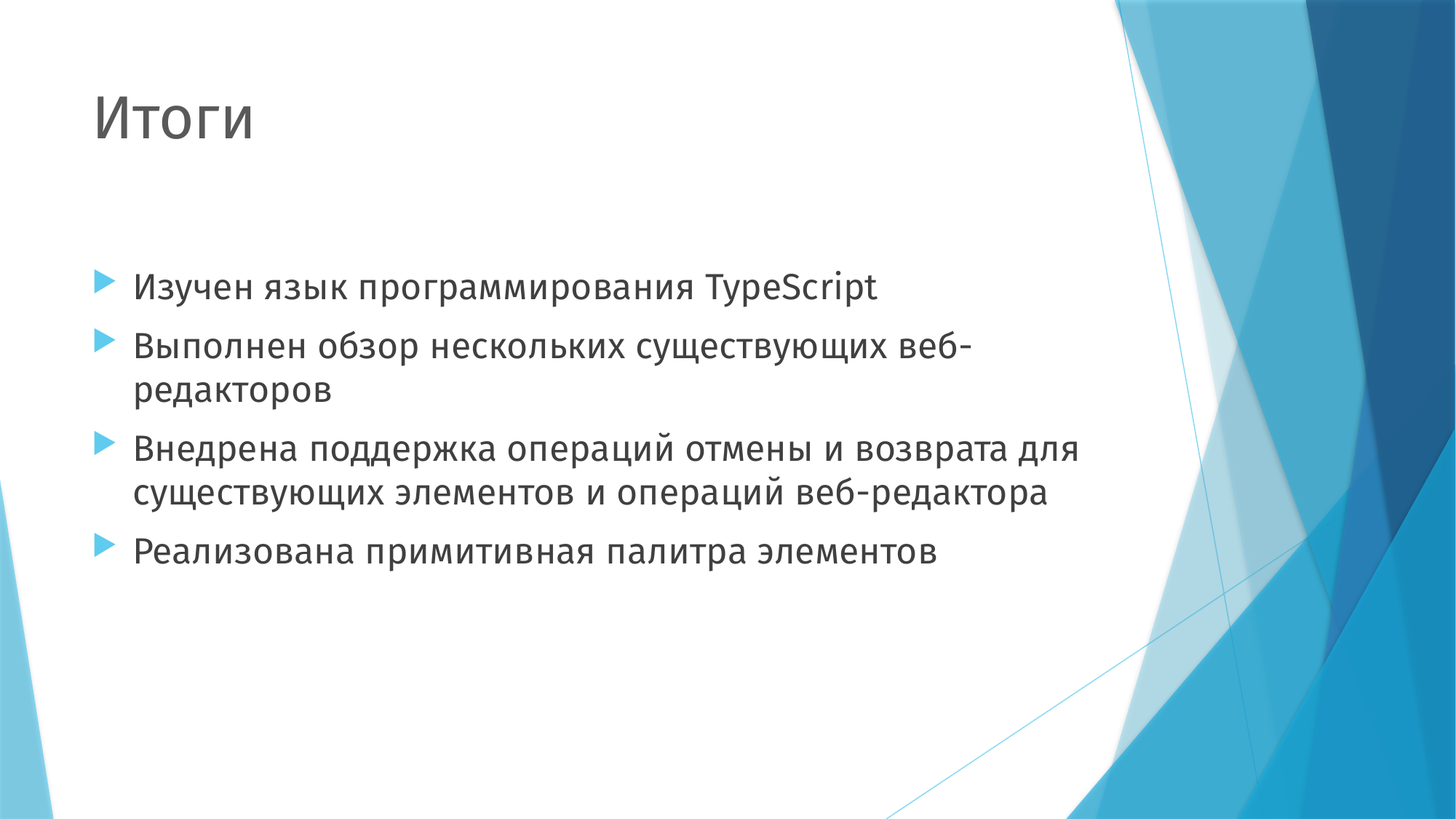

# Итоги
Изучен язык программирования TypeScript
Выполнен обзор нескольких существующих веб-редакторов
Внедрена поддержка операций отмены и возврата для существующих элементов и операций веб-редактора
Реализована примитивная палитра элементов